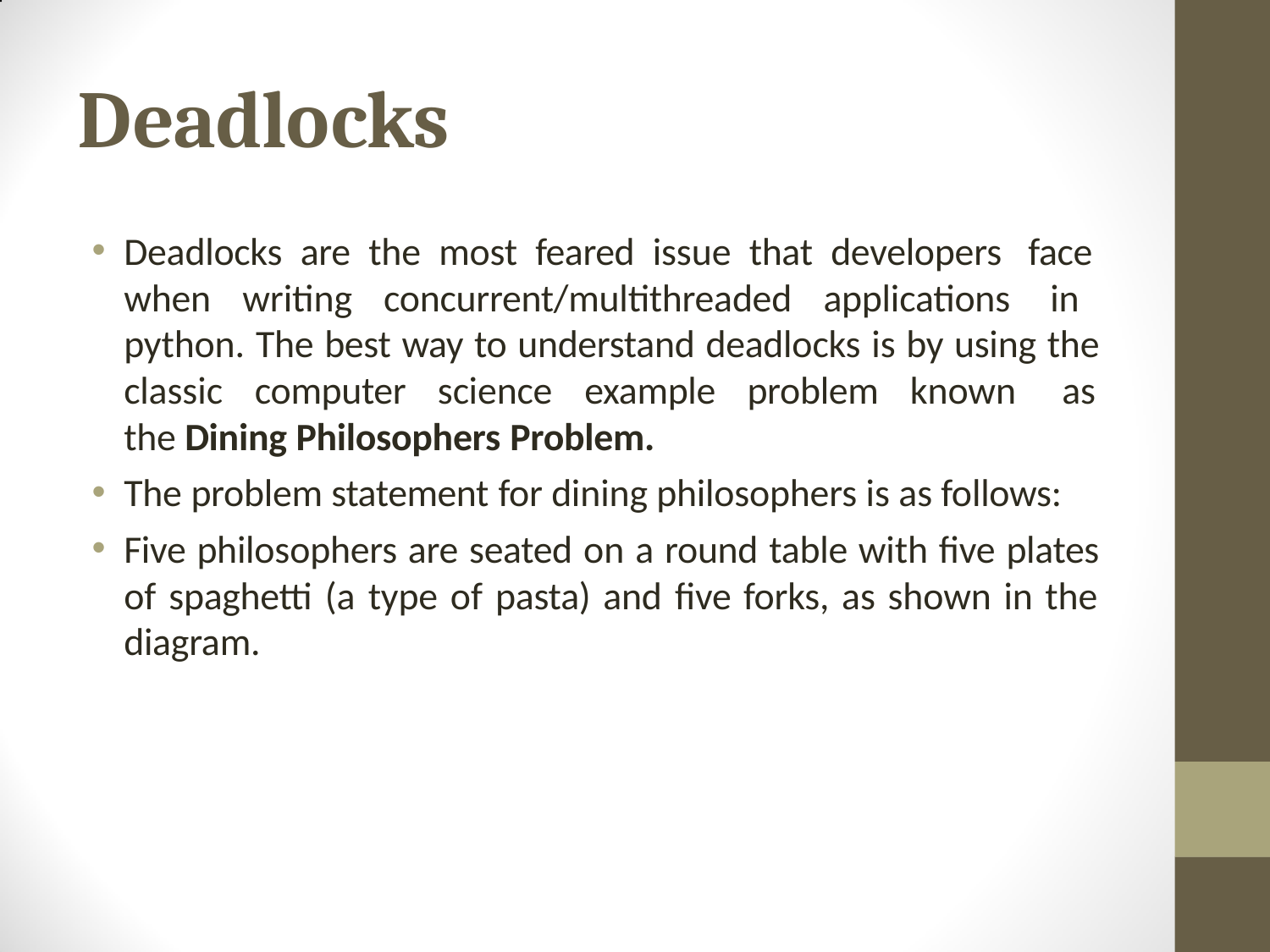

# Deadlocks
Deadlocks are the most feared issue that developers face  when writing concurrent/multithreaded applications in  python. The best way to understand deadlocks is by using the  classic computer science example problem known  as  the Dining Philosophers Problem.
The problem statement for dining philosophers is as follows:
Five philosophers are seated on a round table with five plates  of spaghetti (a type of pasta) and five forks, as shown in the  diagram.